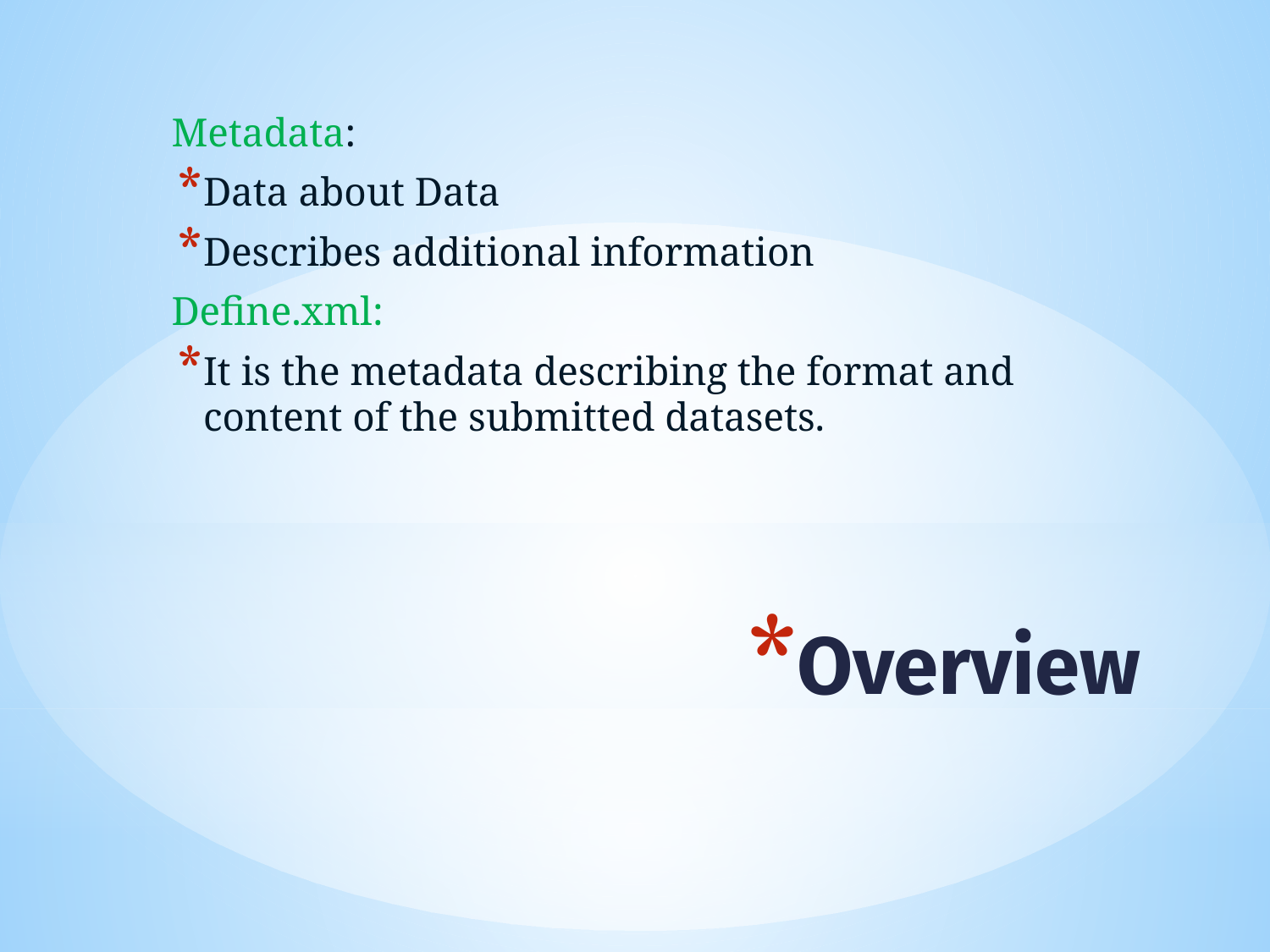

Metadata:
Data about Data
Describes additional information
Define.xml:
It is the metadata describing the format and content of the submitted datasets.

# Overview